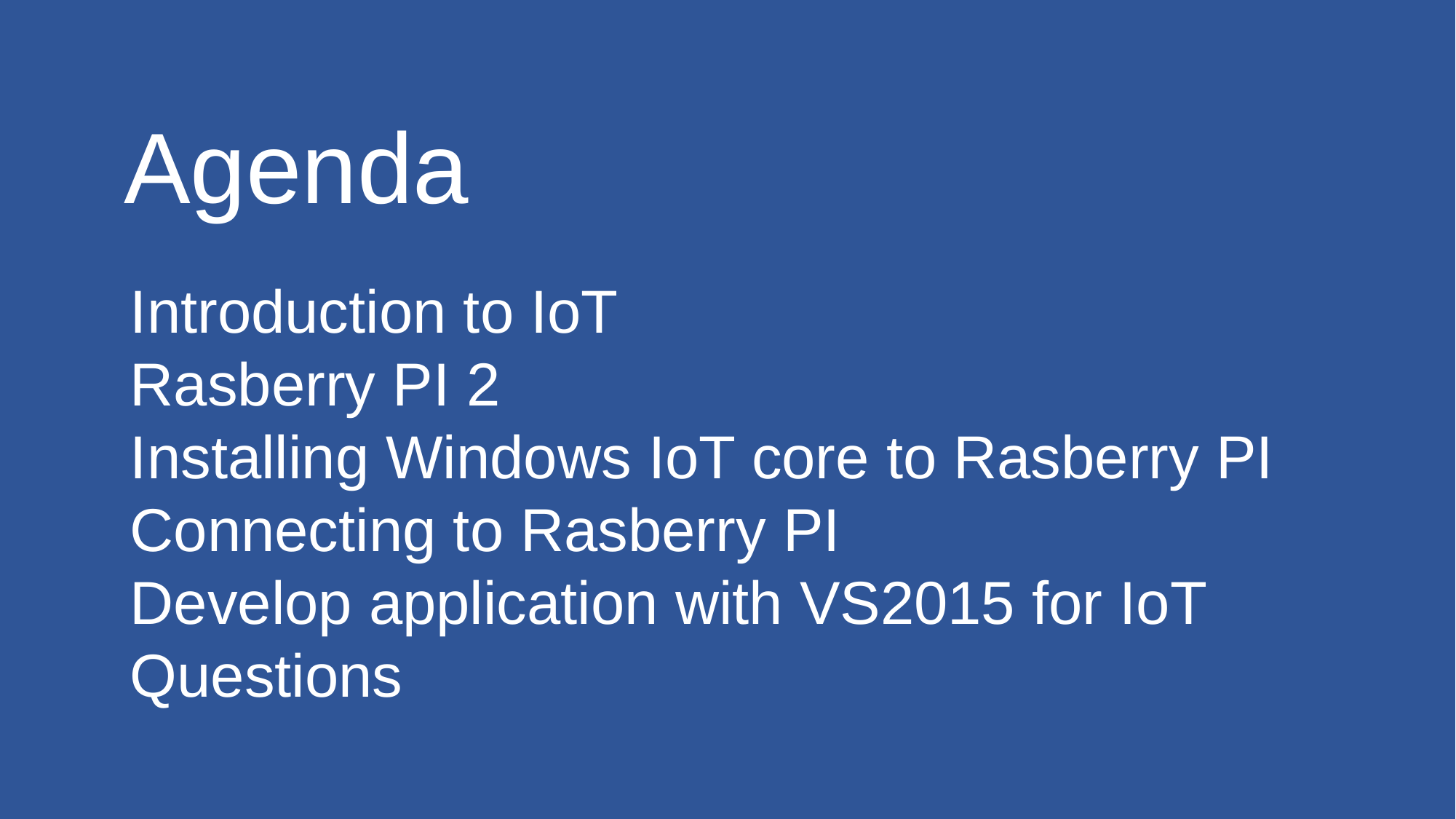

Agenda
Introduction to IoT
Rasberry PI 2
Installing Windows IoT core to Rasberry PI
Connecting to Rasberry PI
Develop application with VS2015 for IoT
Questions